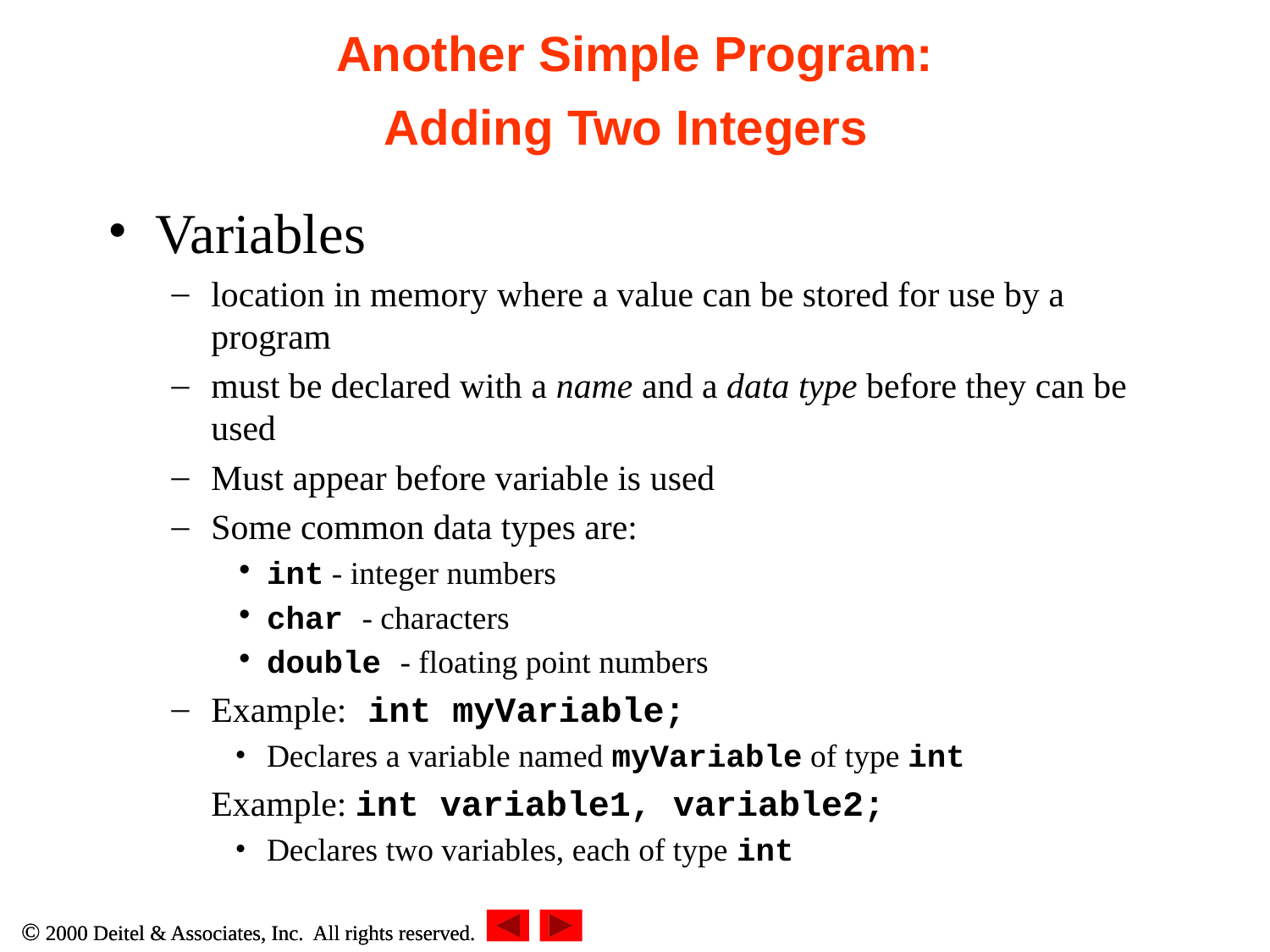

# Another Simple Program: Adding Two Integers
Variables
location in memory where a value can be stored for use by a program
must be declared with a name and a data type before they can be used
Must appear before variable is used
Some common data types are:
int - integer numbers
char - characters
double - floating point numbers
Example: int myVariable;
Declares a variable named myVariable of type int
	Example: int variable1, variable2;
Declares two variables, each of type int